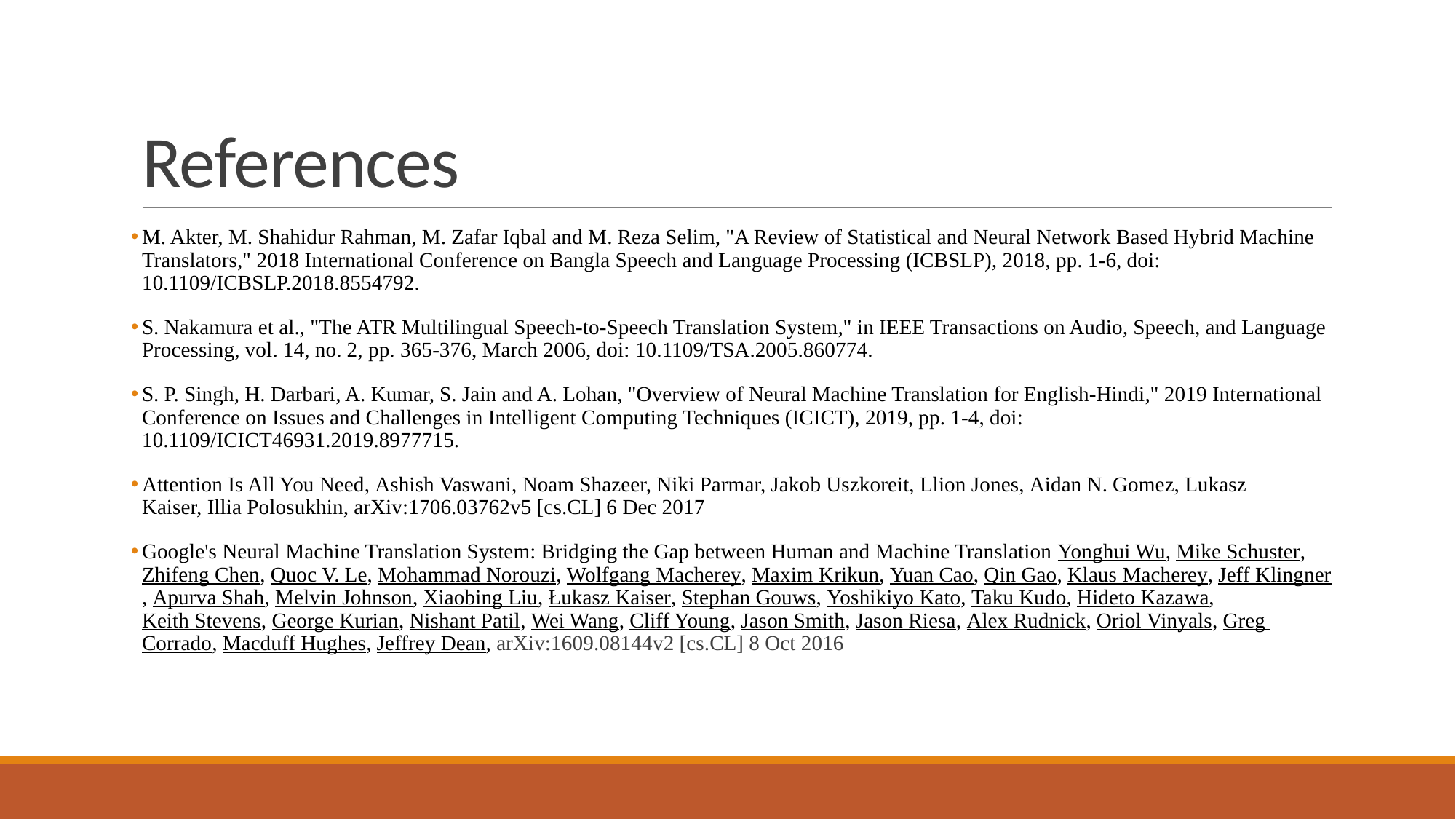

# References
M. Akter, M. Shahidur Rahman, M. Zafar Iqbal and M. Reza Selim, "A Review of Statistical and Neural Network Based Hybrid Machine Translators," 2018 International Conference on Bangla Speech and Language Processing (ICBSLP), 2018, pp. 1-6, doi: 10.1109/ICBSLP.2018.8554792.
S. Nakamura et al., "The ATR Multilingual Speech-to-Speech Translation System," in IEEE Transactions on Audio, Speech, and Language Processing, vol. 14, no. 2, pp. 365-376, March 2006, doi: 10.1109/TSA.2005.860774.
S. P. Singh, H. Darbari, A. Kumar, S. Jain and A. Lohan, "Overview of Neural Machine Translation for English-Hindi," 2019 International Conference on Issues and Challenges in Intelligent Computing Techniques (ICICT), 2019, pp. 1-4, doi: 10.1109/ICICT46931.2019.8977715.
Attention Is All You Need, Ashish Vaswani, Noam Shazeer, Niki Parmar, Jakob Uszkoreit, Llion Jones, Aidan N. Gomez, Lukasz Kaiser, Illia Polosukhin, arXiv:1706.03762v5 [cs.CL] 6 Dec 2017
Google's Neural Machine Translation System: Bridging the Gap between Human and Machine Translation Yonghui Wu, Mike Schuster, Zhifeng Chen, Quoc V. Le, Mohammad Norouzi, Wolfgang Macherey, Maxim Krikun, Yuan Cao, Qin Gao, Klaus Macherey, Jeff Klingner, Apurva Shah, Melvin Johnson, Xiaobing Liu, Łukasz Kaiser, Stephan Gouws, Yoshikiyo Kato, Taku Kudo, Hideto Kazawa, Keith Stevens, George Kurian, Nishant Patil, Wei Wang, Cliff Young, Jason Smith, Jason Riesa, Alex Rudnick, Oriol Vinyals, Greg Corrado, Macduff Hughes, Jeffrey Dean, arXiv:1609.08144v2 [cs.CL] 8 Oct 2016